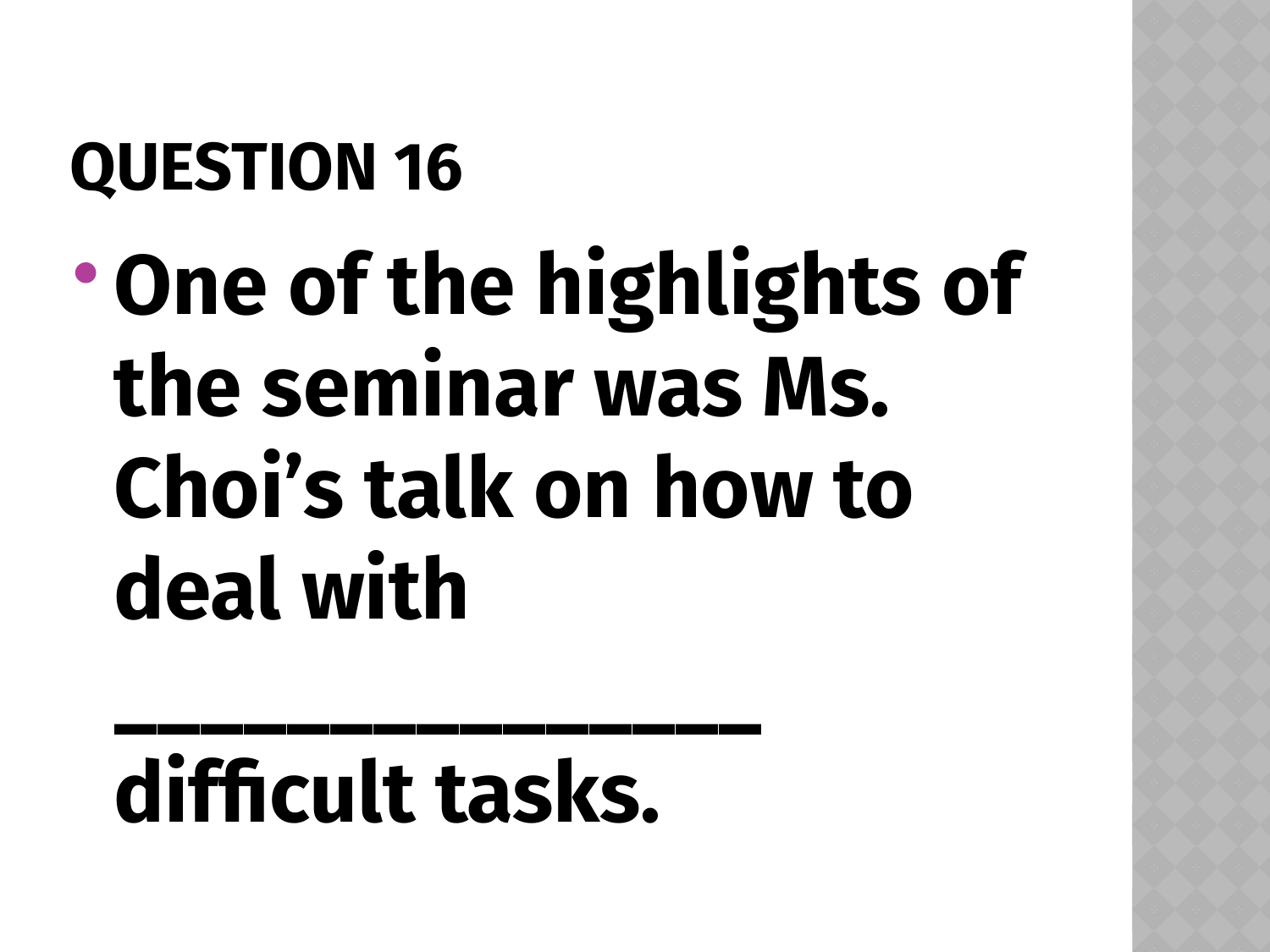

# Question 16
One of the highlights of the seminar was Ms. Choi’s talk on how to deal with _______________ difficult tasks.